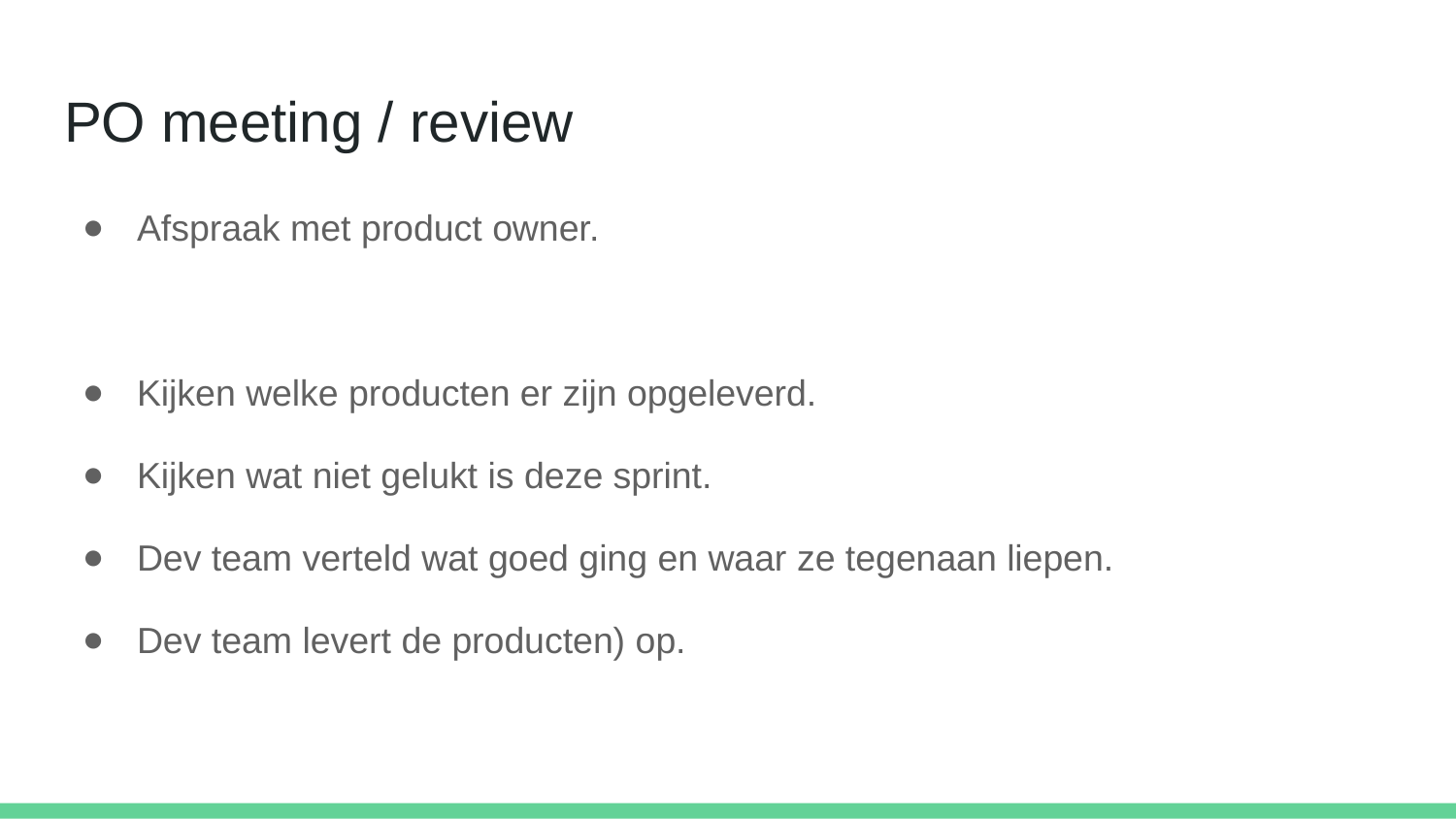

# PO meeting / review
Afspraak met product owner.

Kijken welke producten er zijn opgeleverd.
Kijken wat niet gelukt is deze sprint.
Dev team verteld wat goed ging en waar ze tegenaan liepen.
Dev team levert de producten) op.